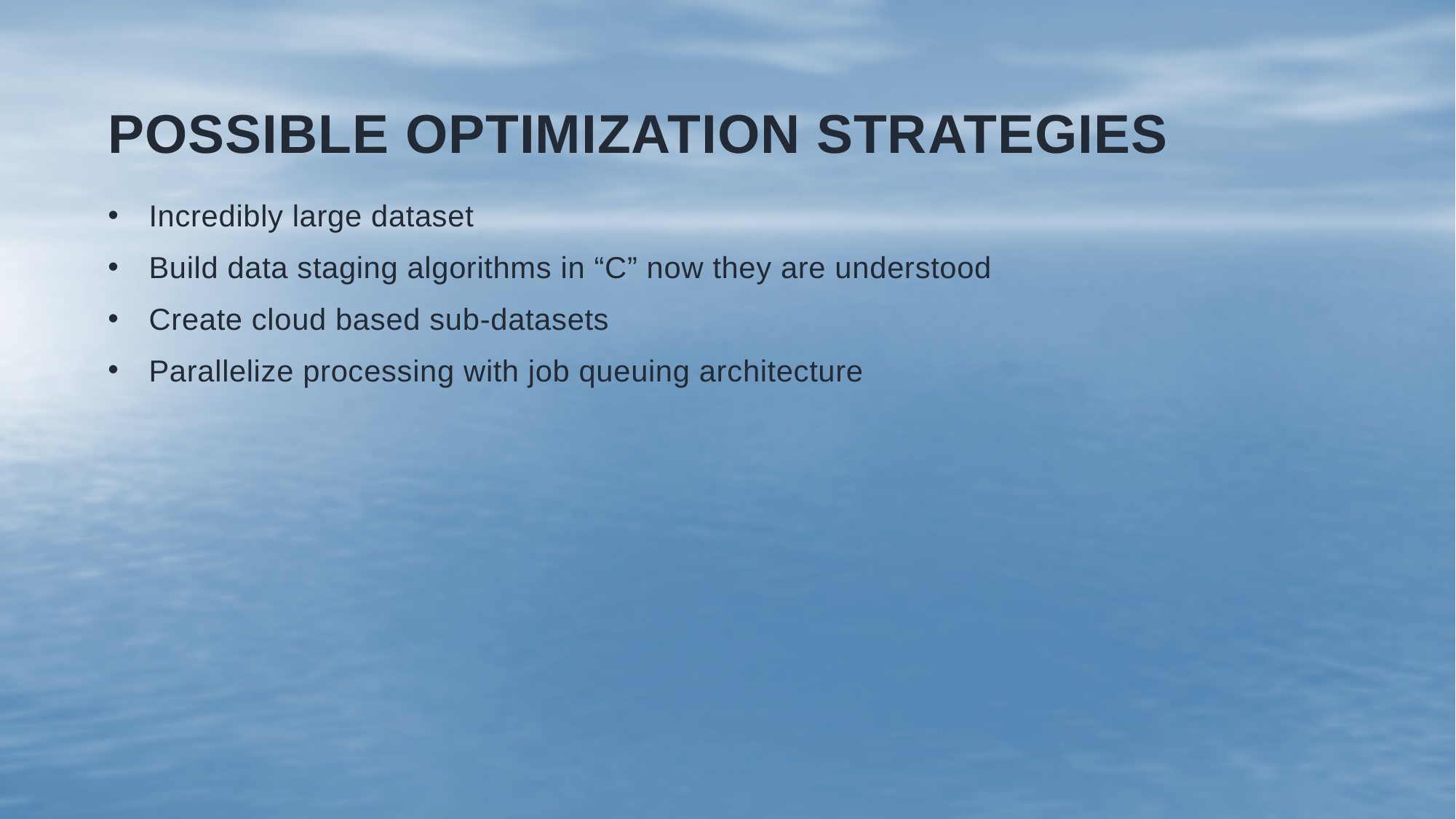

# Possible optimization strategies
Incredibly large dataset
Build data staging algorithms in “C” now they are understood
Create cloud based sub-datasets
Parallelize processing with job queuing architecture